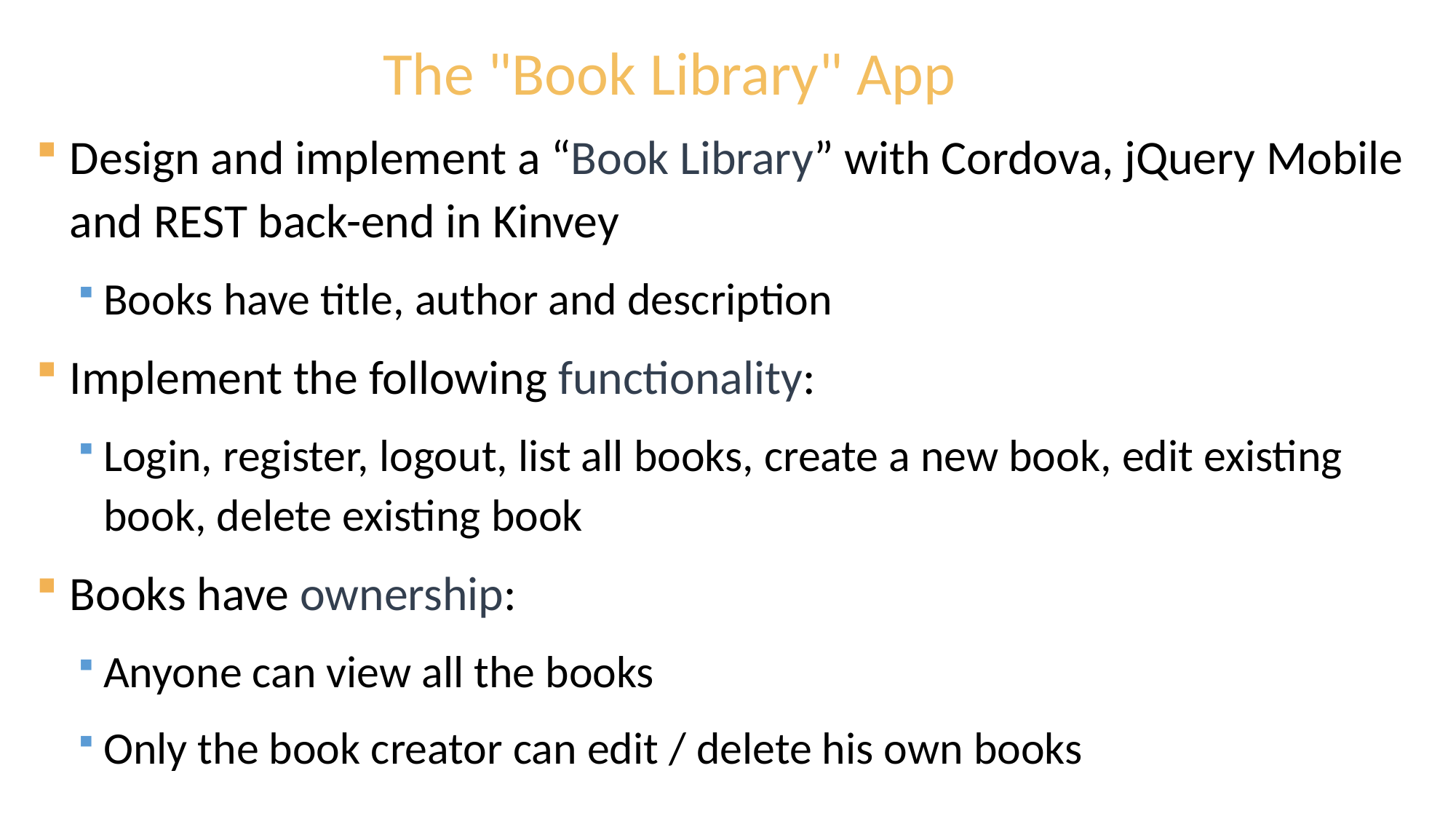

The "Book Library" App
Design and implement a “Book Library” with Cordova, jQuery Mobile and REST back-end in Kinvey
Books have title, author and description
Implement the following functionality:
Login, register, logout, list all books, create a new book, edit existing book, delete existing book
Books have ownership:
Anyone can view all the books
Only the book creator can edit / delete his own books